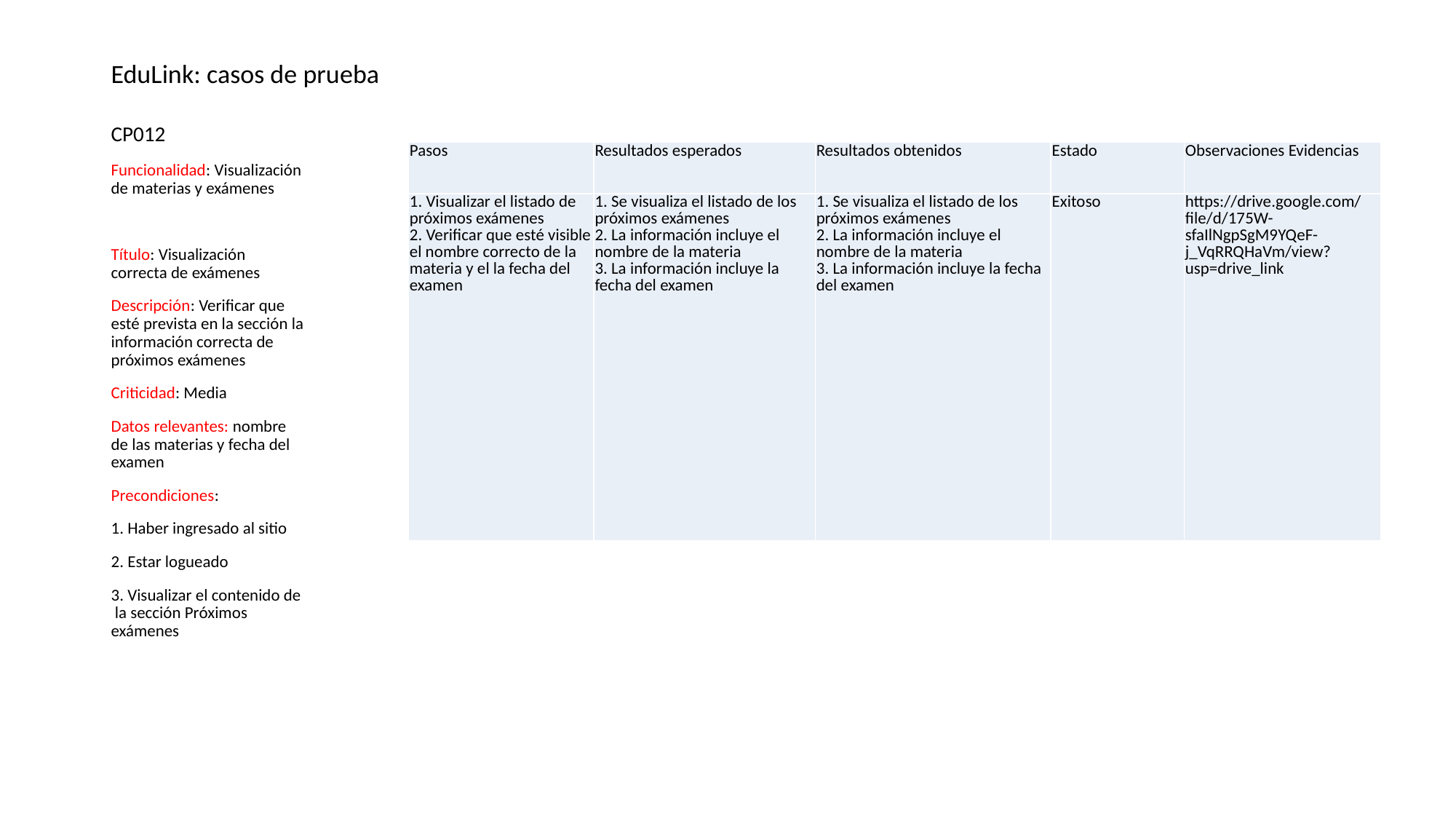

# EduLink: casos de prueba
CP012
Funcionalidad: Visualización de materias y exámenes

Título: Visualización correcta de exámenes
Descripción: Verificar que esté prevista en la sección la información correcta de próximos exámenes
Criticidad: Media
Datos relevantes: nombre de las materias y fecha del examen
Precondiciones:
1. Haber ingresado al sitio
2. Estar logueado
3. Visualizar el contenido de  la sección Próximos exámenes

| Pasos | Resultados esperados | Resultados obtenidos | Estado | Observaciones Evidencias |
| --- | --- | --- | --- | --- |
| 1. Visualizar el listado de próximos exámenes 2. Verificar que esté visible el nombre correcto de la materia y el la fecha del examen | 1. Se visualiza el listado de los próximos exámenes 2. La información incluye el nombre de la materia 3. La información incluye la fecha del examen | 1. Se visualiza el listado de los próximos exámenes 2. La información incluye el nombre de la materia 3. La información incluye la fecha del examen | Exitoso | https://drive.google.com/file/d/175W-sfaIlNgpSgM9YQeF-j\_VqRRQHaVm/view?usp=drive\_link |